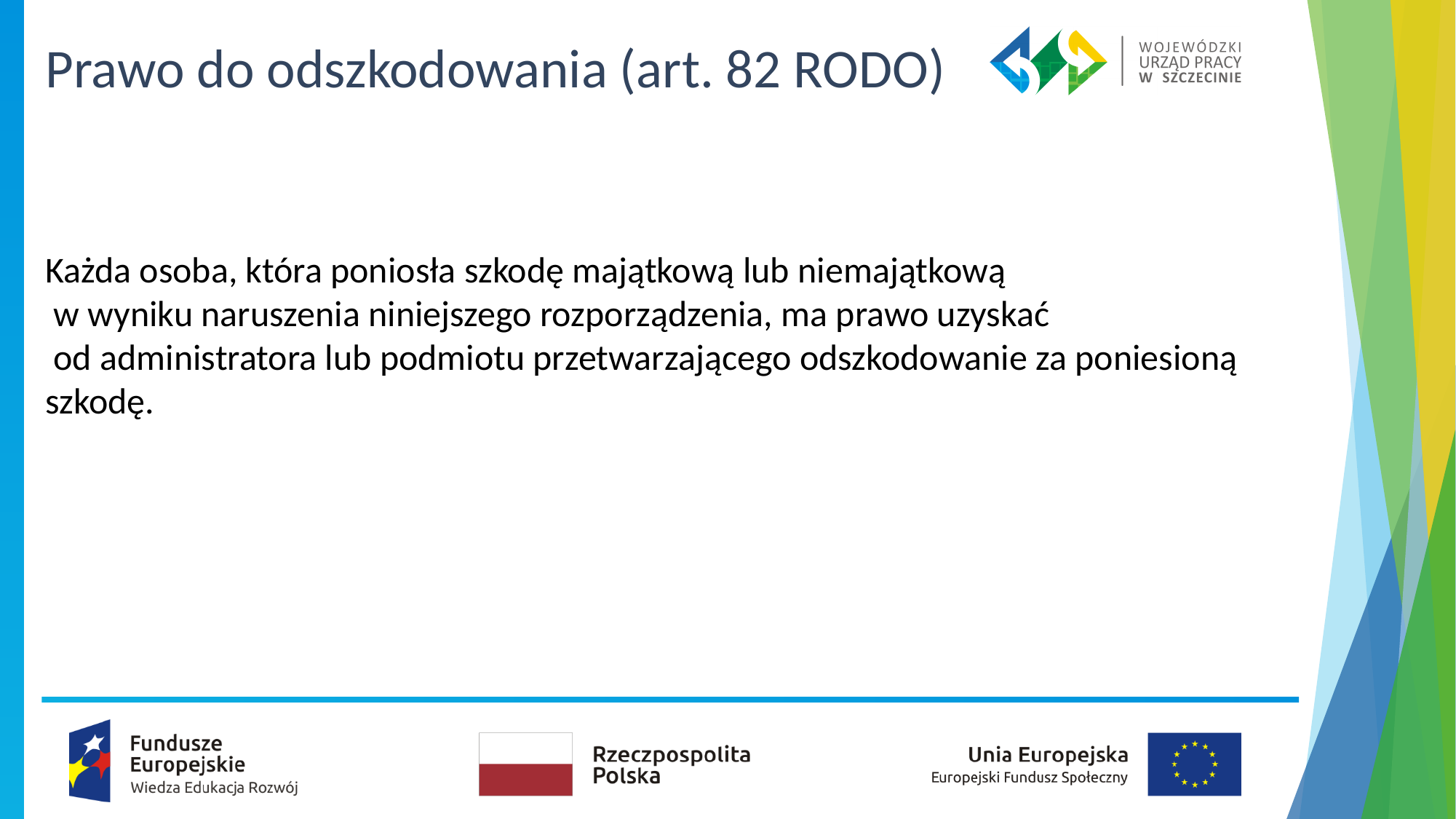

Prawo do odszkodowania (art. 82 RODO)
Każda osoba, która poniosła szkodę majątkową lub niemajątkową                                w wyniku naruszenia niniejszego rozporządzenia, ma prawo uzyskać                           od administratora lub podmiotu przetwarzającego odszkodowanie za poniesioną szkodę.